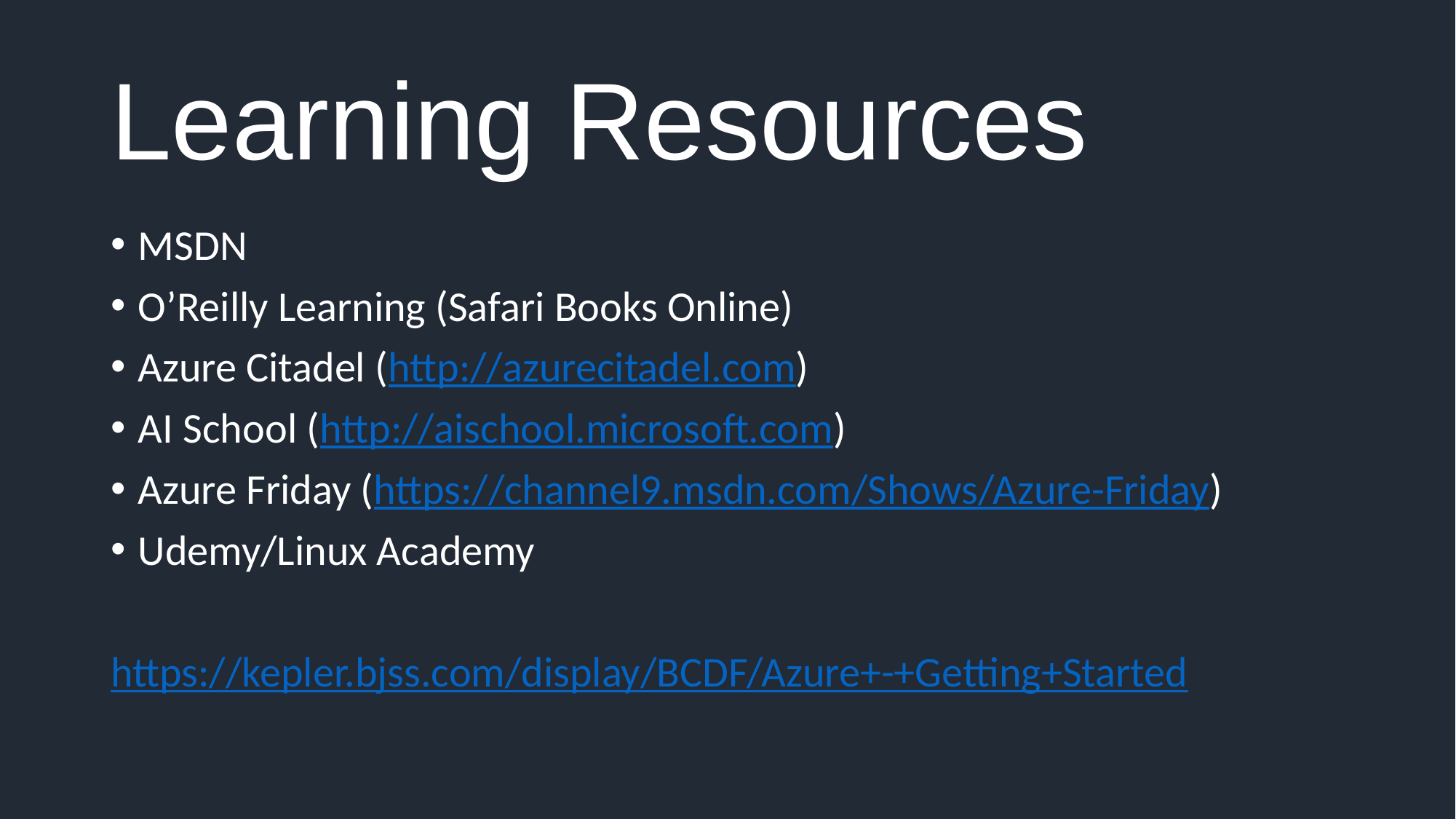

# Learning Resources
MSDN
O’Reilly Learning (Safari Books Online)
Azure Citadel (http://azurecitadel.com)
AI School (http://aischool.microsoft.com)
Azure Friday (https://channel9.msdn.com/Shows/Azure-Friday)
Udemy/Linux Academy

https://kepler.bjss.com/display/BCDF/Azure+-+Getting+Started